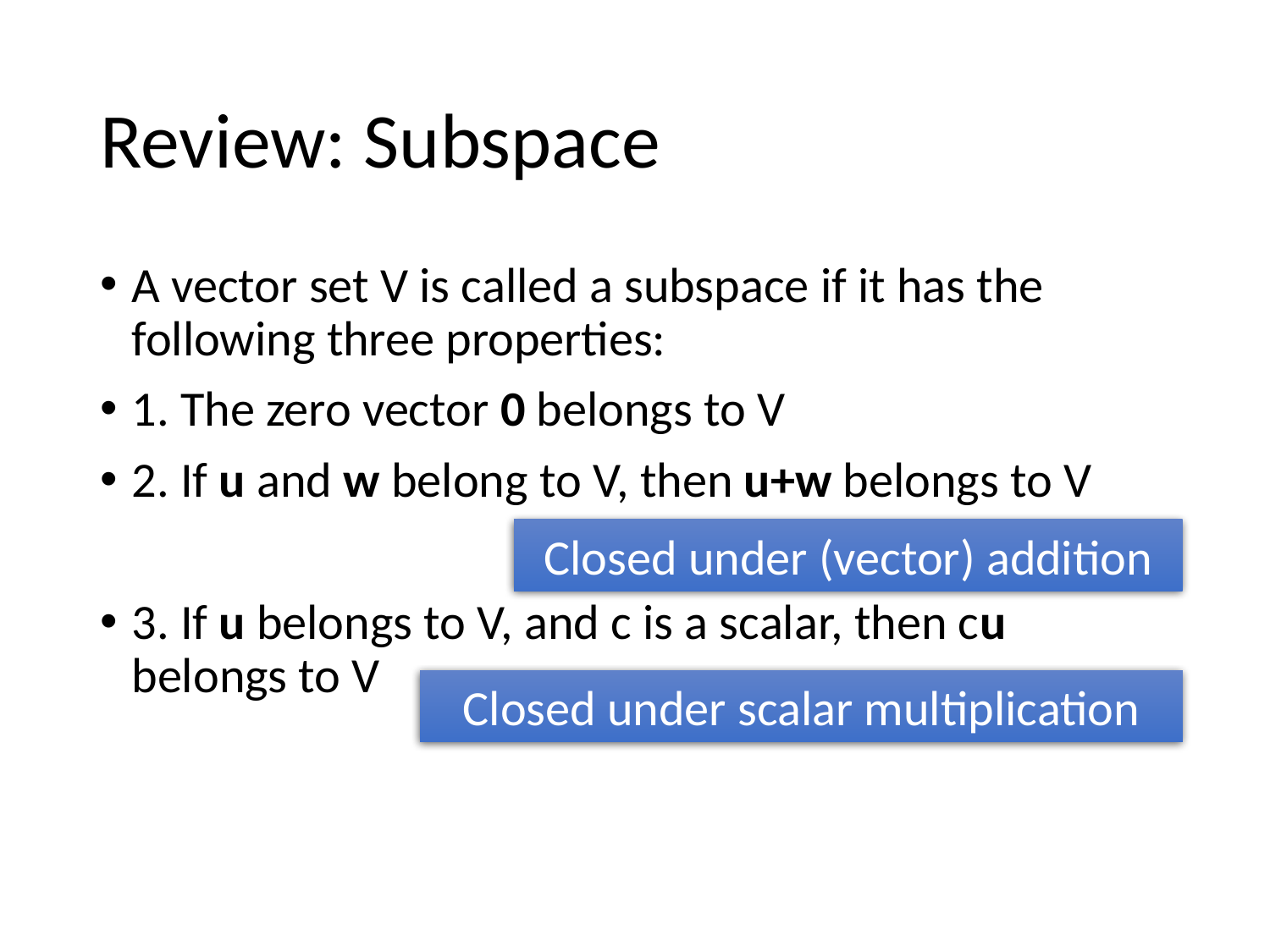

# Review: Subspace
A vector set V is called a subspace if it has the following three properties:
1. The zero vector 0 belongs to V
2. If u and w belong to V, then u+w belongs to V

3. If u belongs to V, and c is a scalar, then cu belongs to V
Closed under (vector) addition
Closed under scalar multiplication